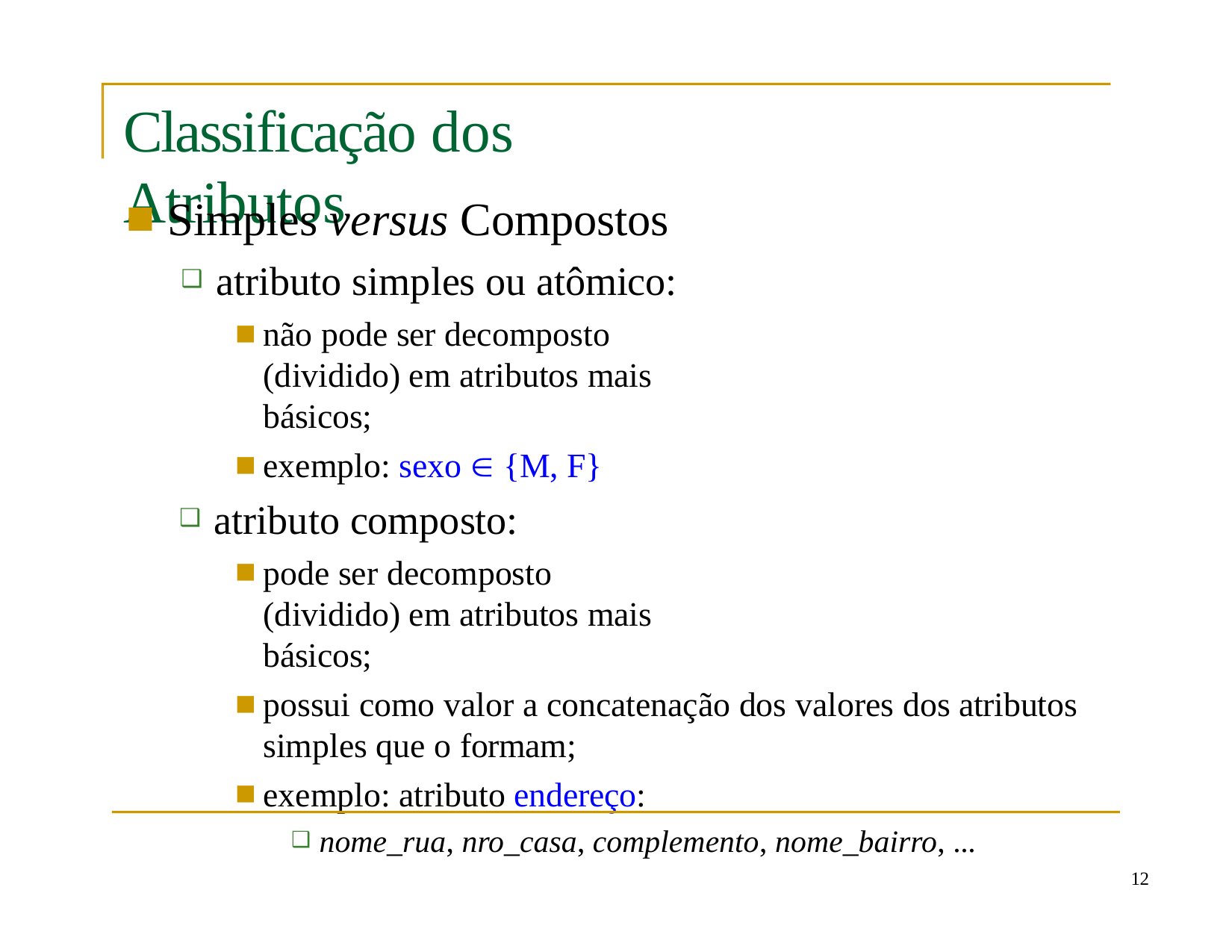

# Classificação dos Atributos
Simples versus Compostos
atributo simples ou atômico:
não pode ser decomposto (dividido) em atributos mais básicos;
exemplo: sexo ∈ {M, F}
atributo composto:
pode ser decomposto (dividido) em atributos mais básicos;
possui como valor a concatenação dos valores dos atributos simples que o formam;
exemplo: atributo endereço:
nome_rua, nro_casa, complemento, nome_bairro, ...

12